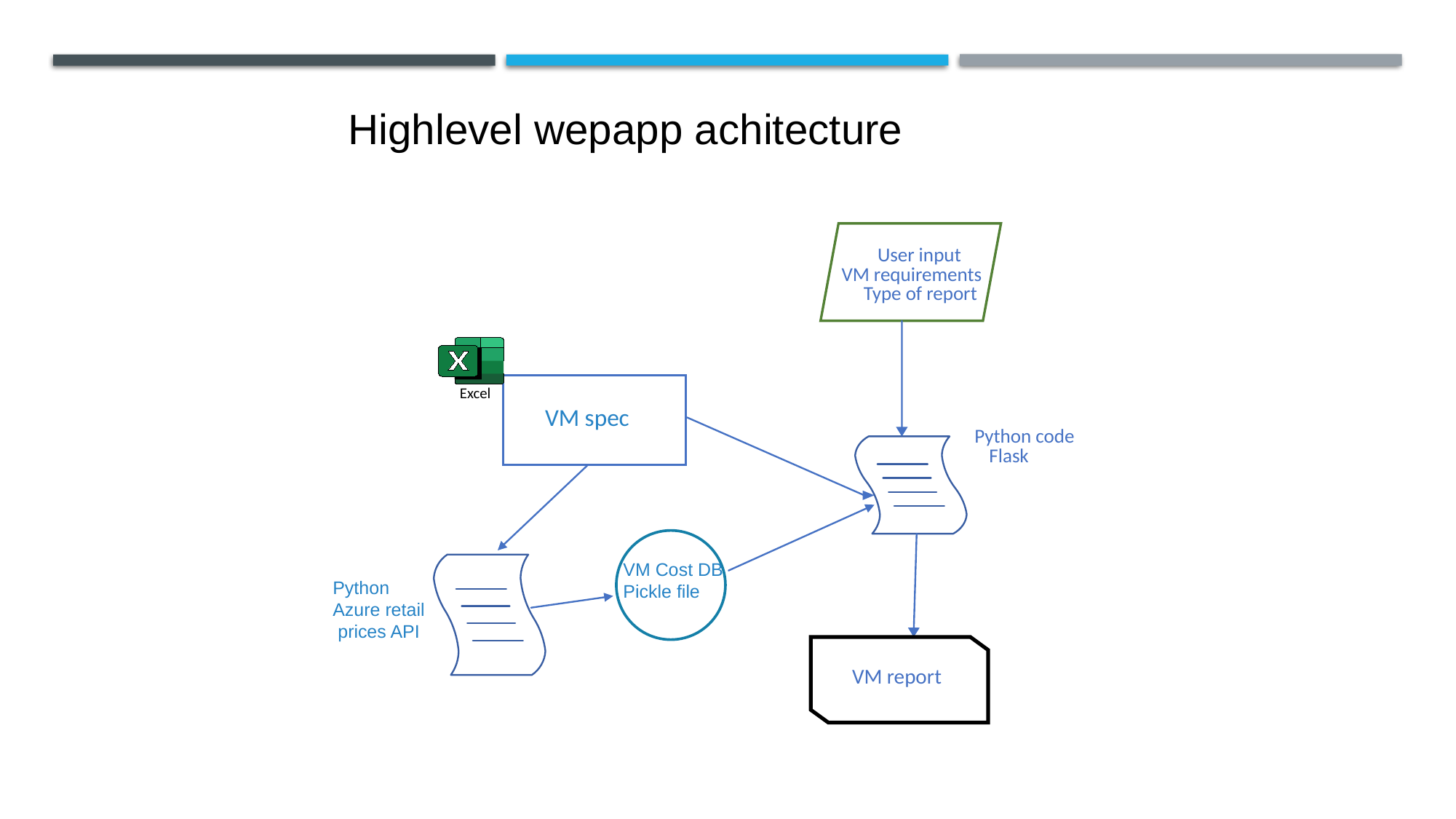

Highlevel wepapp achitecture

User input
VM requirements
Type of report

Excel
VM spec

Python code

   Flask

VM Cost DB
Pickle file

Python
Azure retail
 prices API

VM report